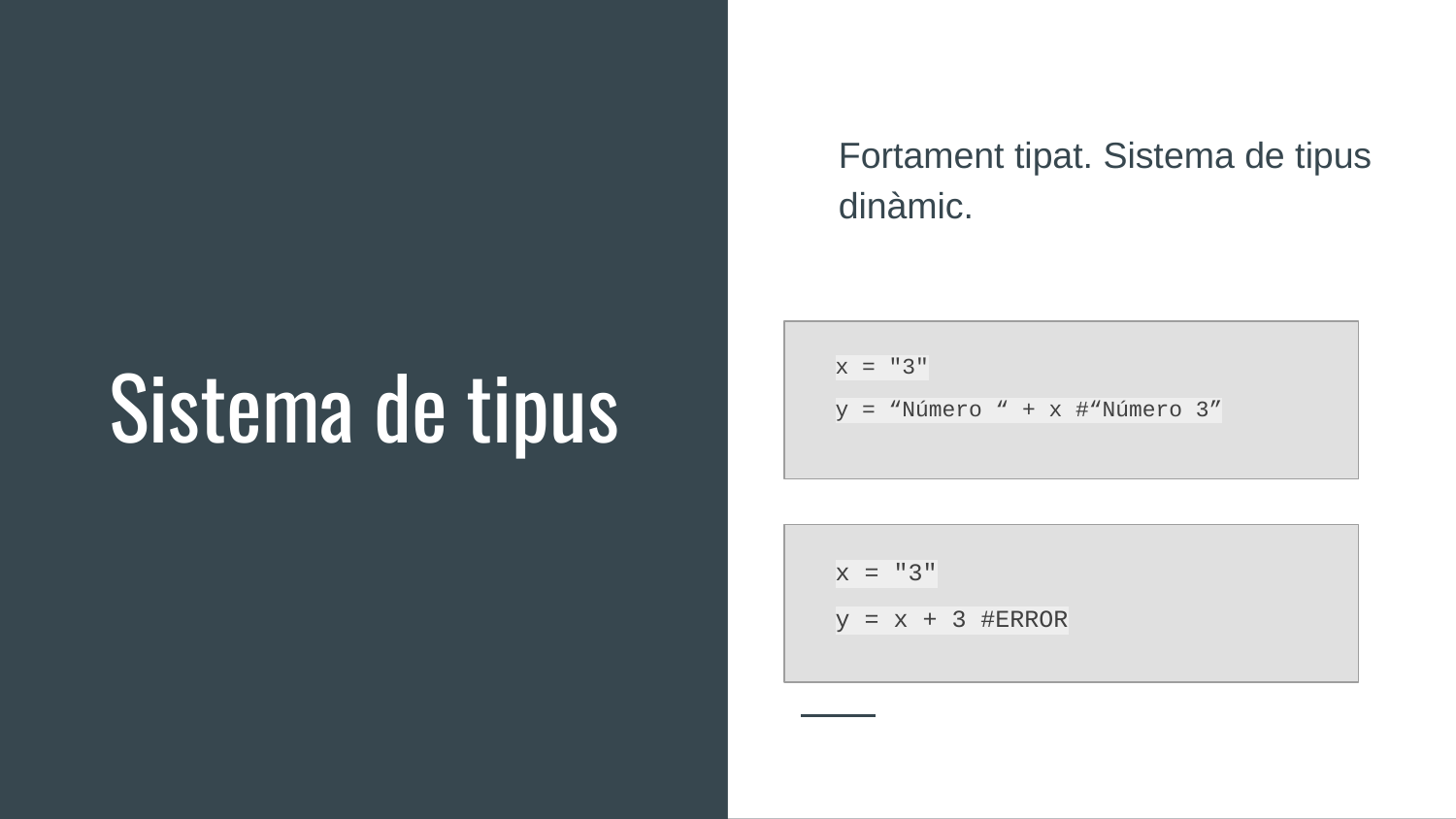

Fortament tipat. Sistema de tipus dinàmic.
# Sistema de tipus

x = "3"
y = “Número “ + x #“Número 3”

x = "3"
y = x + 3 #ERROR